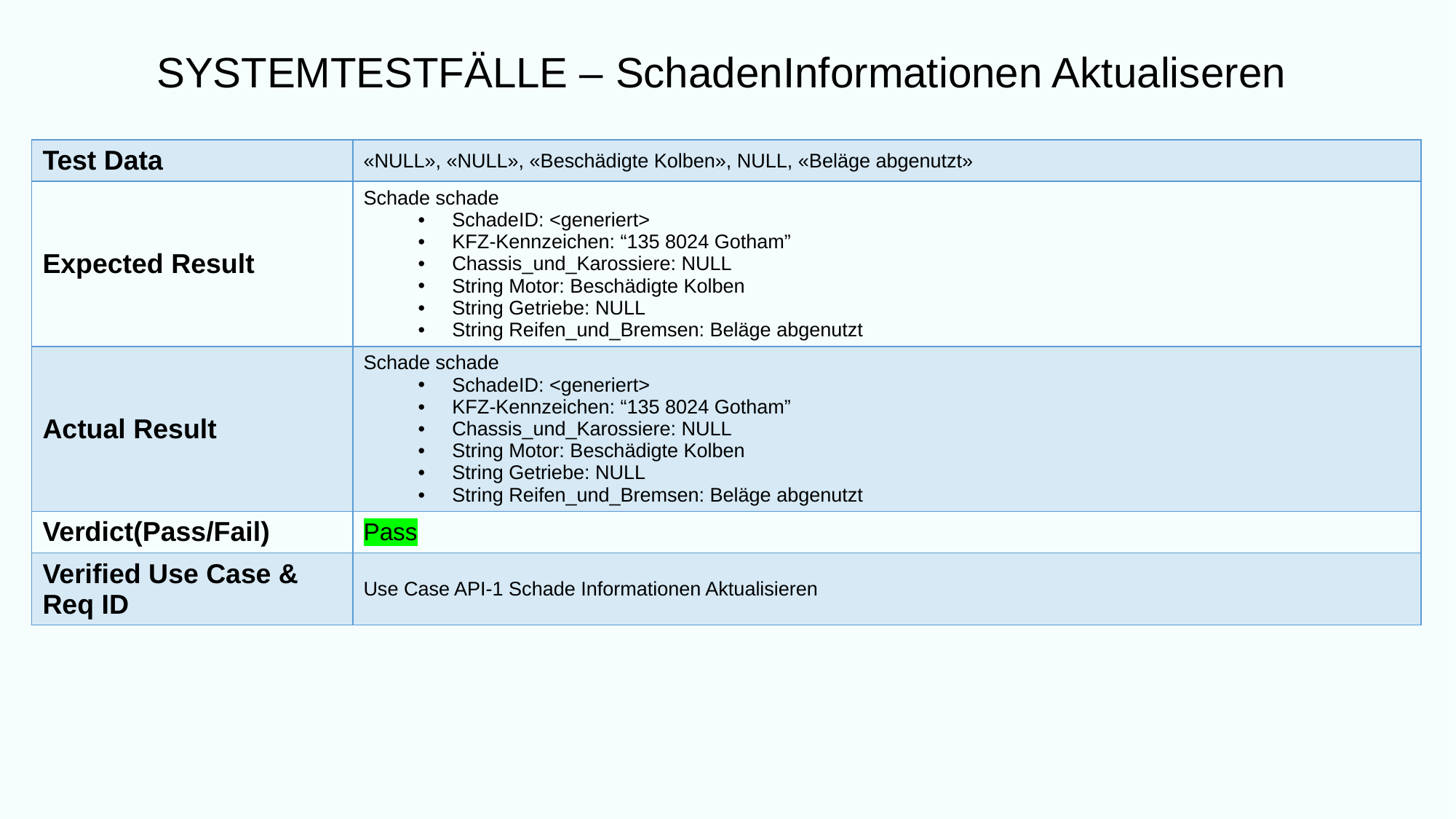

# SYSTEMTESTFÄLLE – SchadenInformationen Aktualiseren
| Test Data | «NULL», «NULL», «Beschädigte Kolben», NULL, «Beläge abgenutzt» |
| --- | --- |
| Expected Result | Schade schade SchadeID: <generiert> KFZ-Kennzeichen: “135 8024 Gotham” Chassis\_und\_Karossiere: NULL String Motor: Beschädigte Kolben String Getriebe: NULL String Reifen\_und\_Bremsen: Beläge abgenutzt |
| Actual Result | Schade schade SchadeID: <generiert> KFZ-Kennzeichen: “135 8024 Gotham” Chassis\_und\_Karossiere: NULL String Motor: Beschädigte Kolben String Getriebe: NULL String Reifen\_und\_Bremsen: Beläge abgenutzt |
| Verdict(Pass/Fail) | Pass |
| Verified Use Case & Req ID | Use Case API-1 Schade Informationen Aktualisieren |